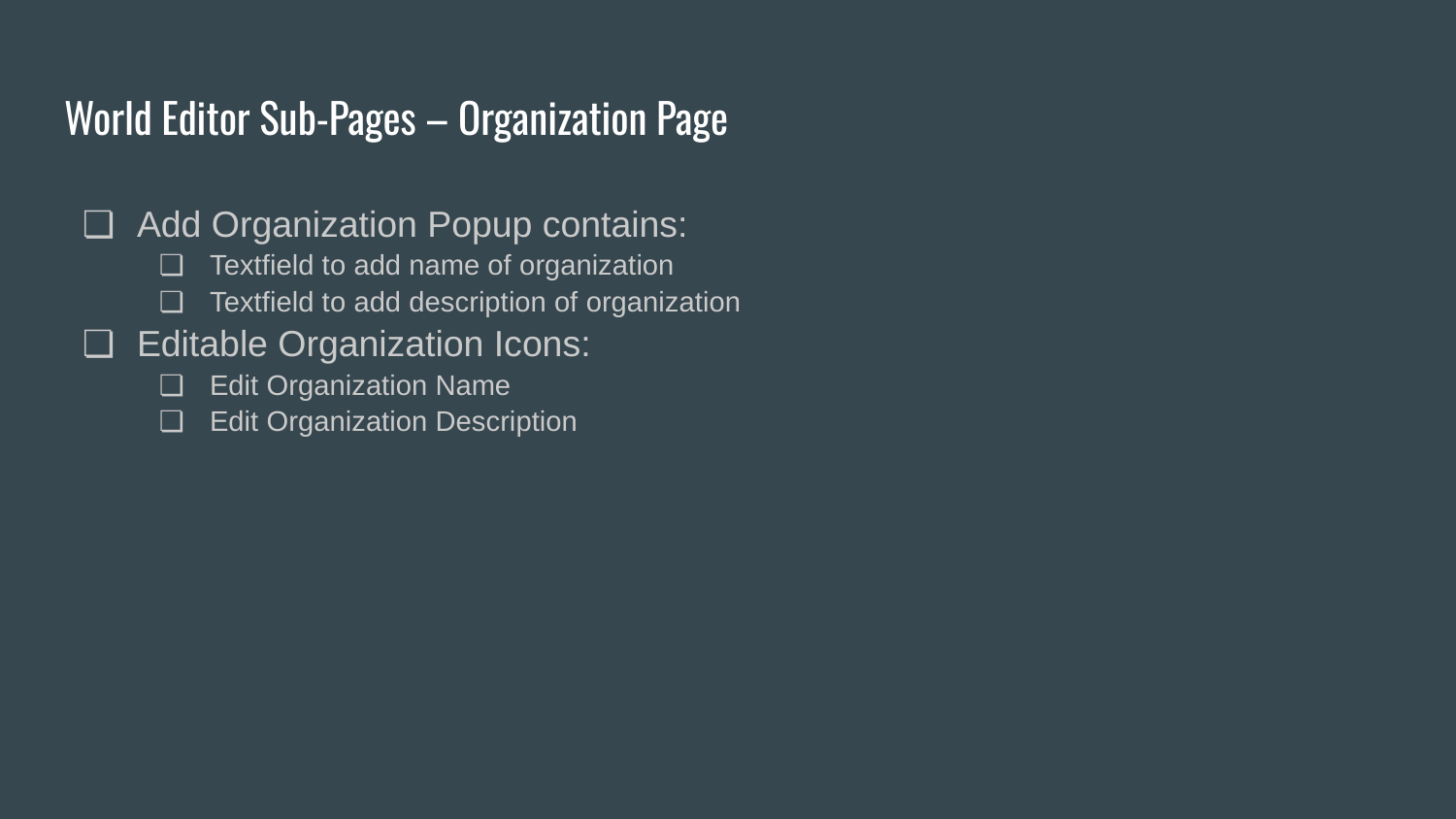

# World Editor Sub-Pages – Organization Page
Add Organization Popup contains:
Textfield to add name of organization
Textfield to add description of organization
Editable Organization Icons:
Edit Organization Name
Edit Organization Description